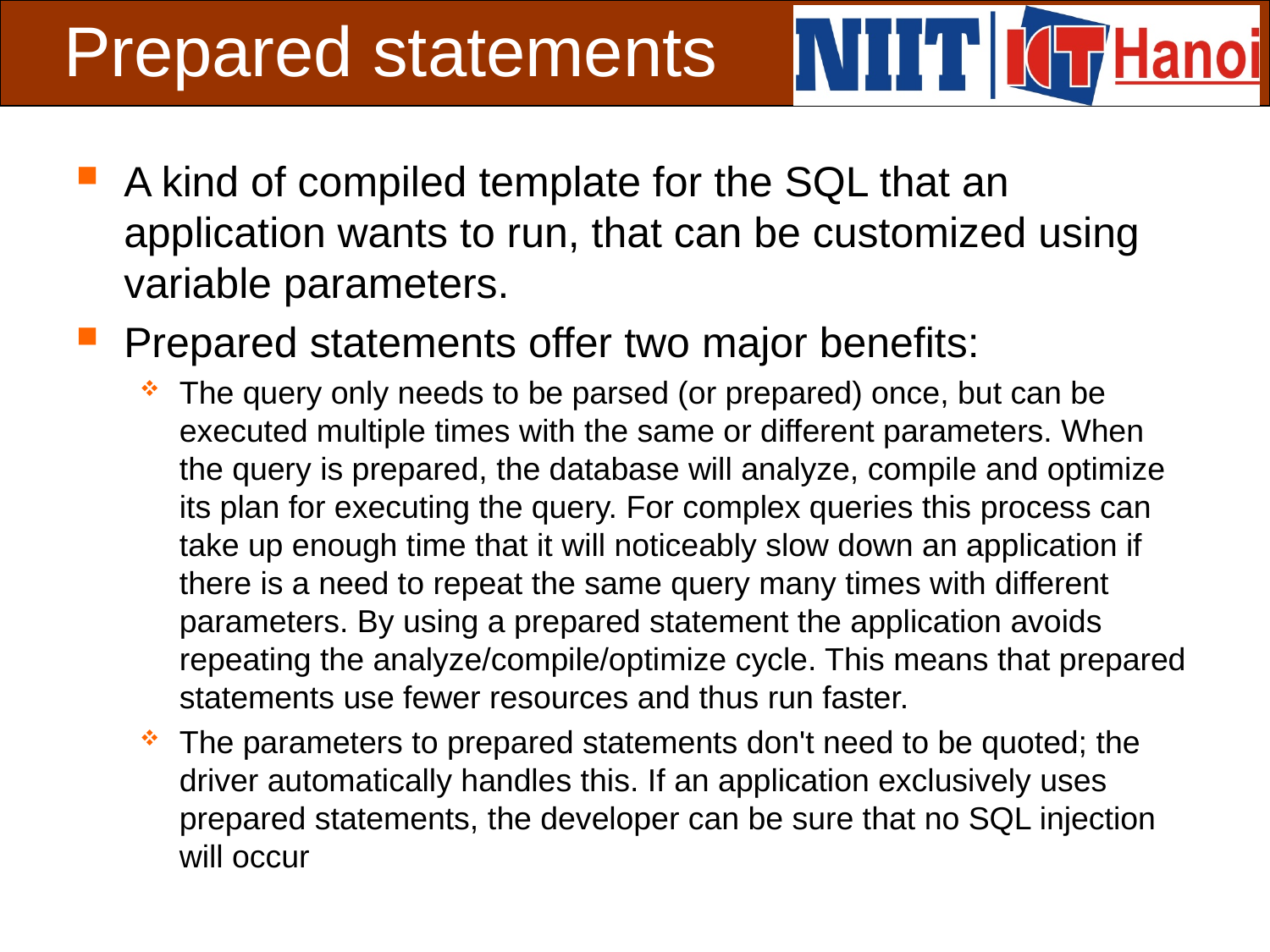

# Prepared statements
A kind of compiled template for the SQL that an application wants to run, that can be customized using variable parameters.
Prepared statements offer two major benefits:
The query only needs to be parsed (or prepared) once, but can be executed multiple times with the same or different parameters. When the query is prepared, the database will analyze, compile and optimize its plan for executing the query. For complex queries this process can take up enough time that it will noticeably slow down an application if there is a need to repeat the same query many times with different parameters. By using a prepared statement the application avoids repeating the analyze/compile/optimize cycle. This means that prepared statements use fewer resources and thus run faster.
The parameters to prepared statements don't need to be quoted; the driver automatically handles this. If an application exclusively uses prepared statements, the developer can be sure that no SQL injection will occur

 Slide 12 of 19